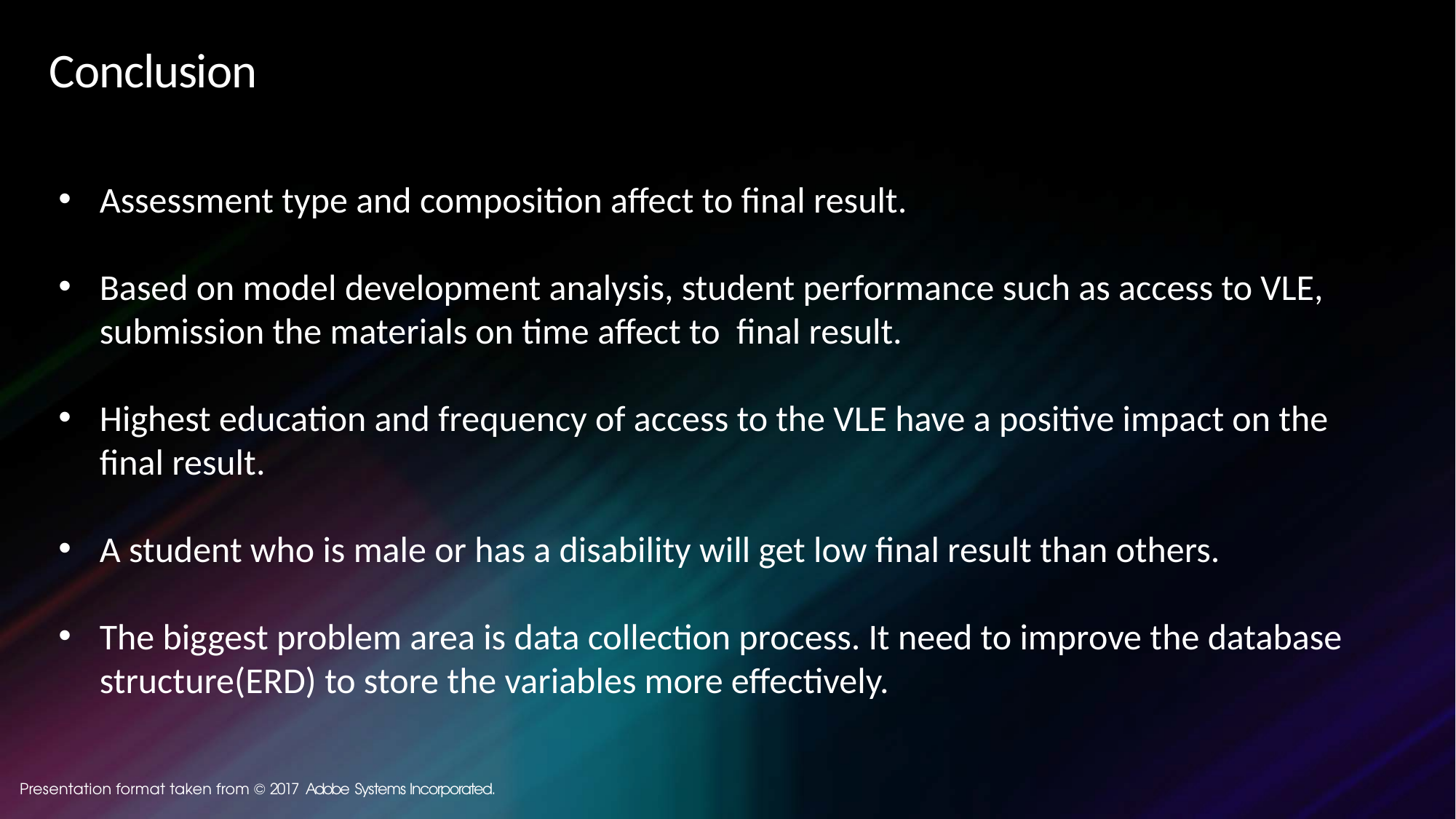

Conclusion

Assessment type and composition affect to final result.

Based on model development analysis, student performance such as access to VLE, submission the materials on time affect to  final result.

Highest education and frequency of access to the VLE have a positive impact on the final result.

A student who is male or has a disability will get low final result than others.

The biggest problem area is data collection process. It need to improve the database structure(ERD) to store the variables more effectively.

Presentation format taken from © 2017  Adobe  Systems Incorporated.